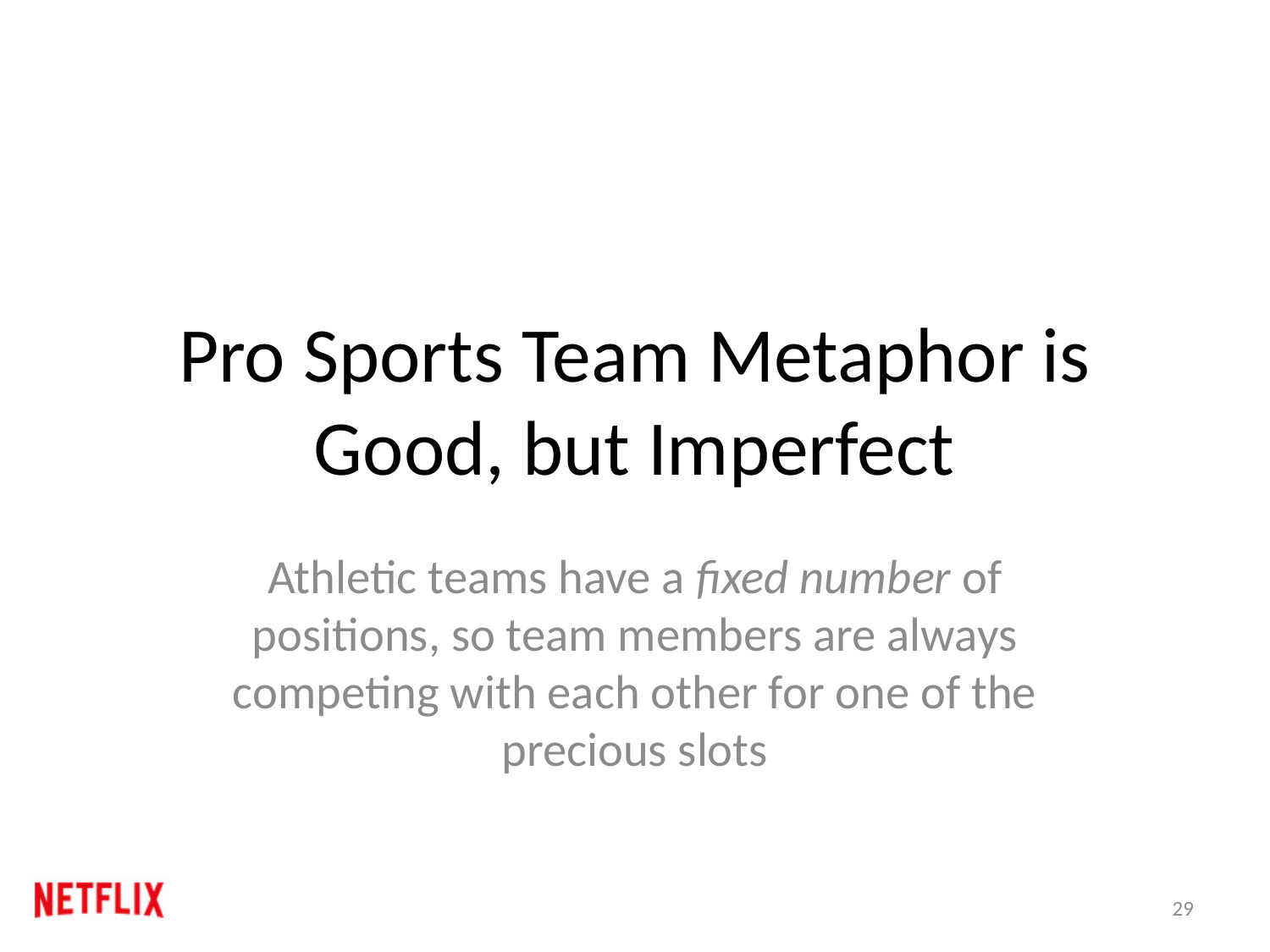

# Pro Sports Team Metaphor is Good, but Imperfect
Athletic teams have a fixed number of positions, so team members are always competing with each other for one of the precious slots
29